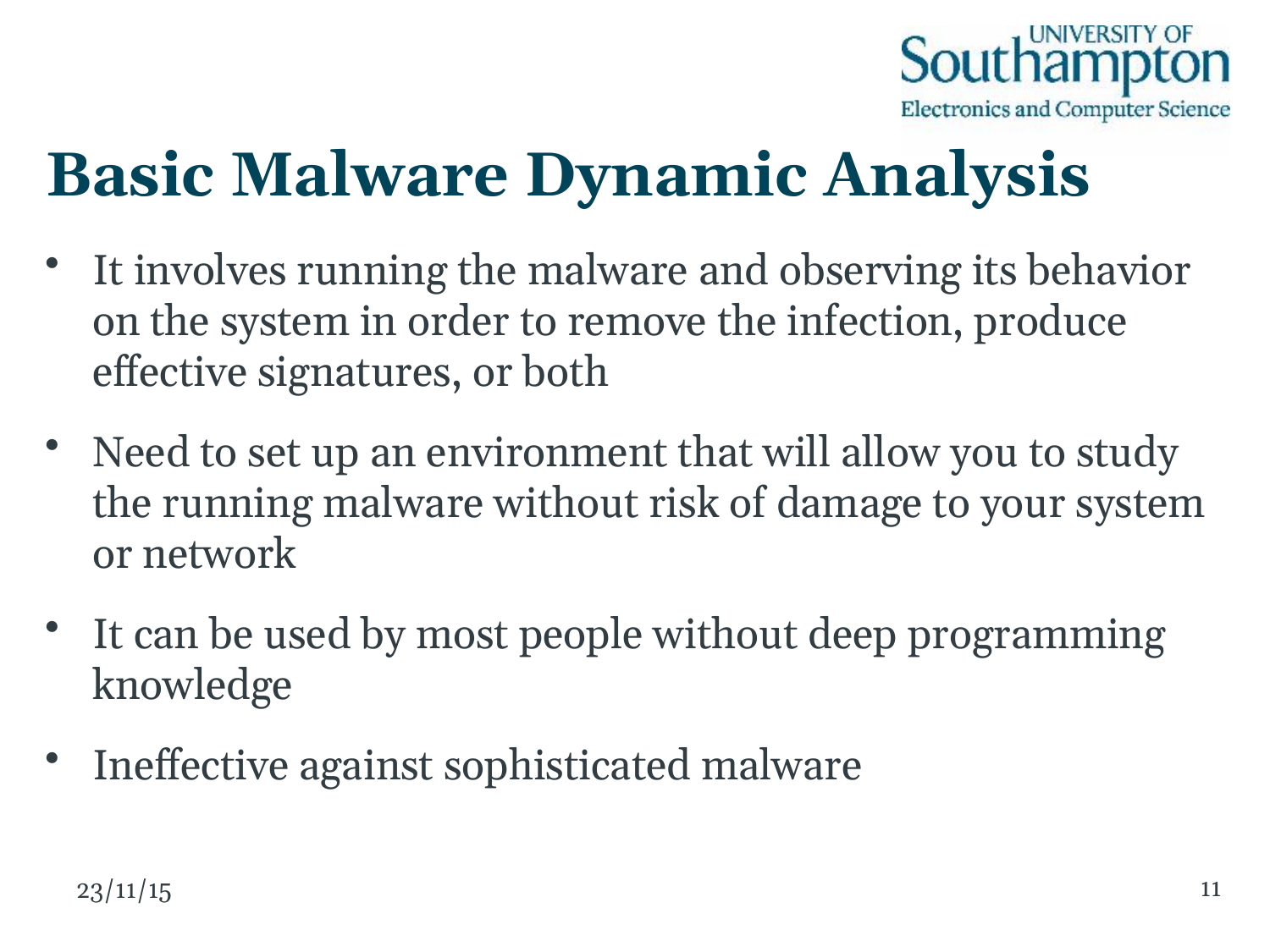

# Basic Malware Dynamic Analysis
It involves running the malware and observing its behavior on the system in order to remove the infection, produce effective signatures, or both
Need to set up an environment that will allow you to study the running malware without risk of damage to your system or network
It can be used by most people without deep programming knowledge
Ineffective against sophisticated malware
11
23/11/15